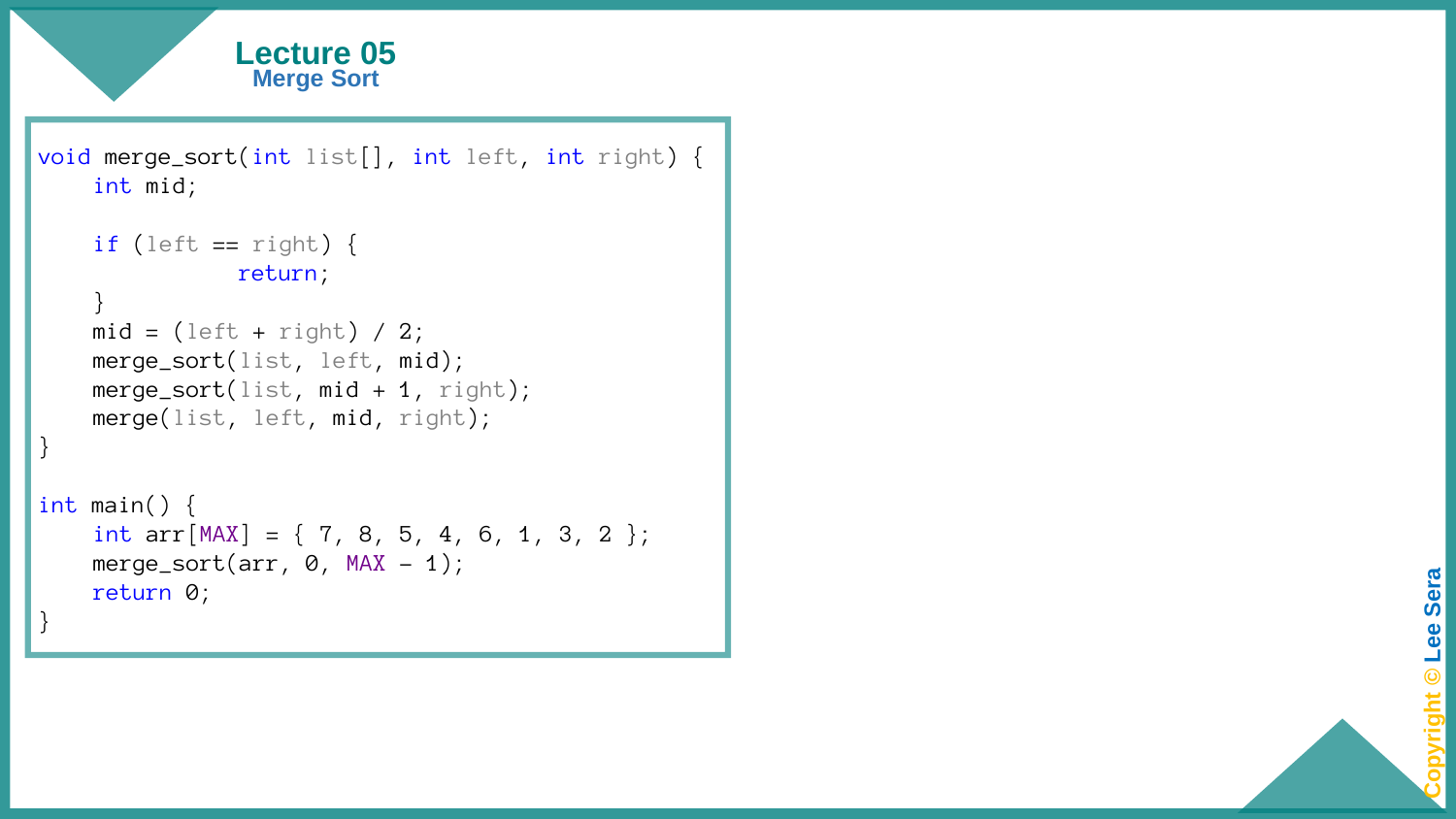

Lecture 05
Merge Sort
void merge_sort(int list[], int left, int right) {
int mid;

if (left == right) {
	return;
}
mid = (left + right) / 2;
merge_sort(list, left, mid);
merge_sort(list, mid + 1, right);
merge(list, left, mid, right);
}

int main() {
int arr[MAX] = { 7, 8, 5, 4, 6, 1, 3, 2 };
merge_sort(arr, 0, MAX - 1);
return 0;
}
Copyright © Lee Sera